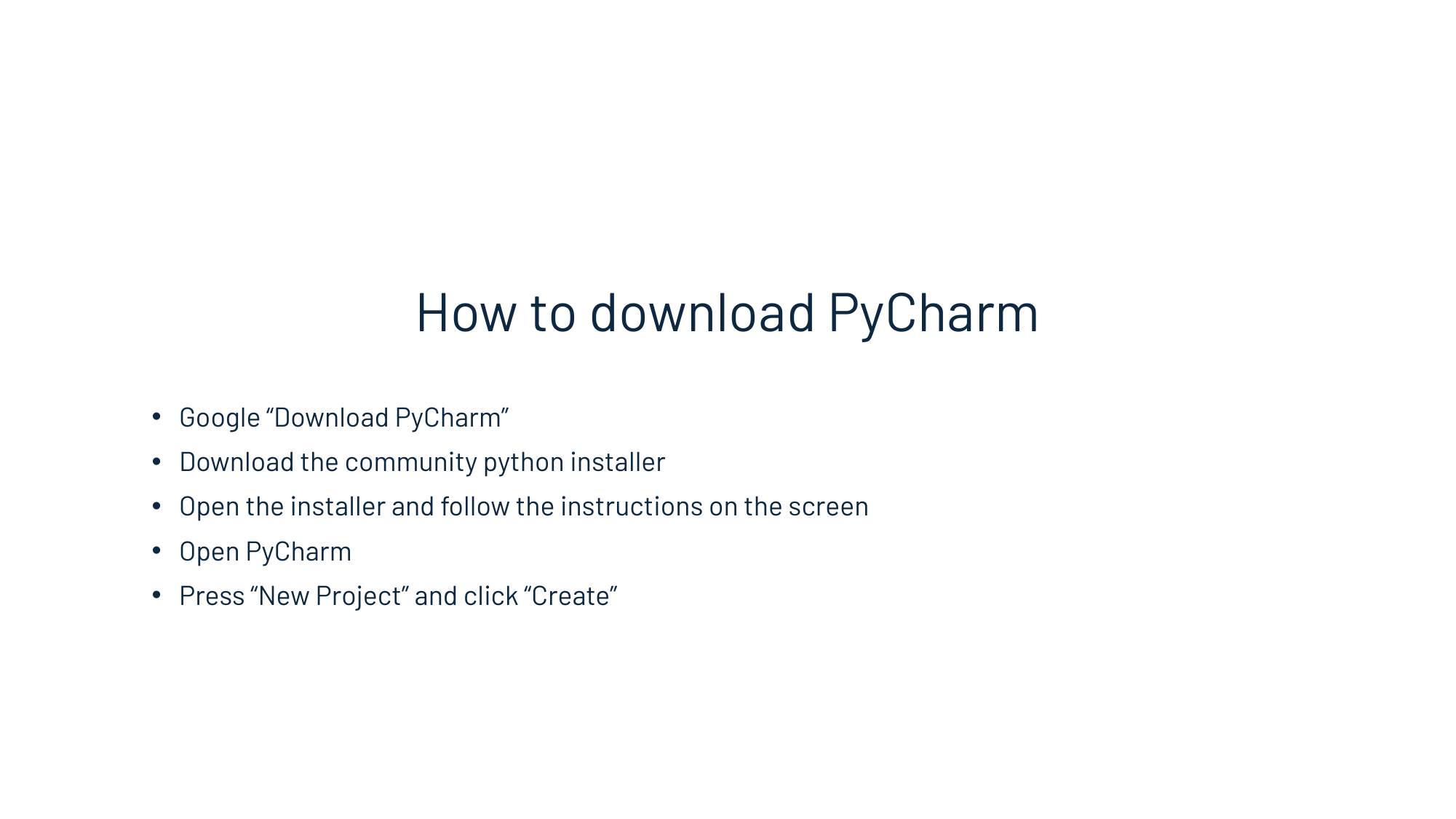

# How to download PyCharm
Google “Download PyCharm”
Download the community python installer
Open the installer and follow the instructions on the screen
Open PyCharm
Press “New Project” and click “Create”